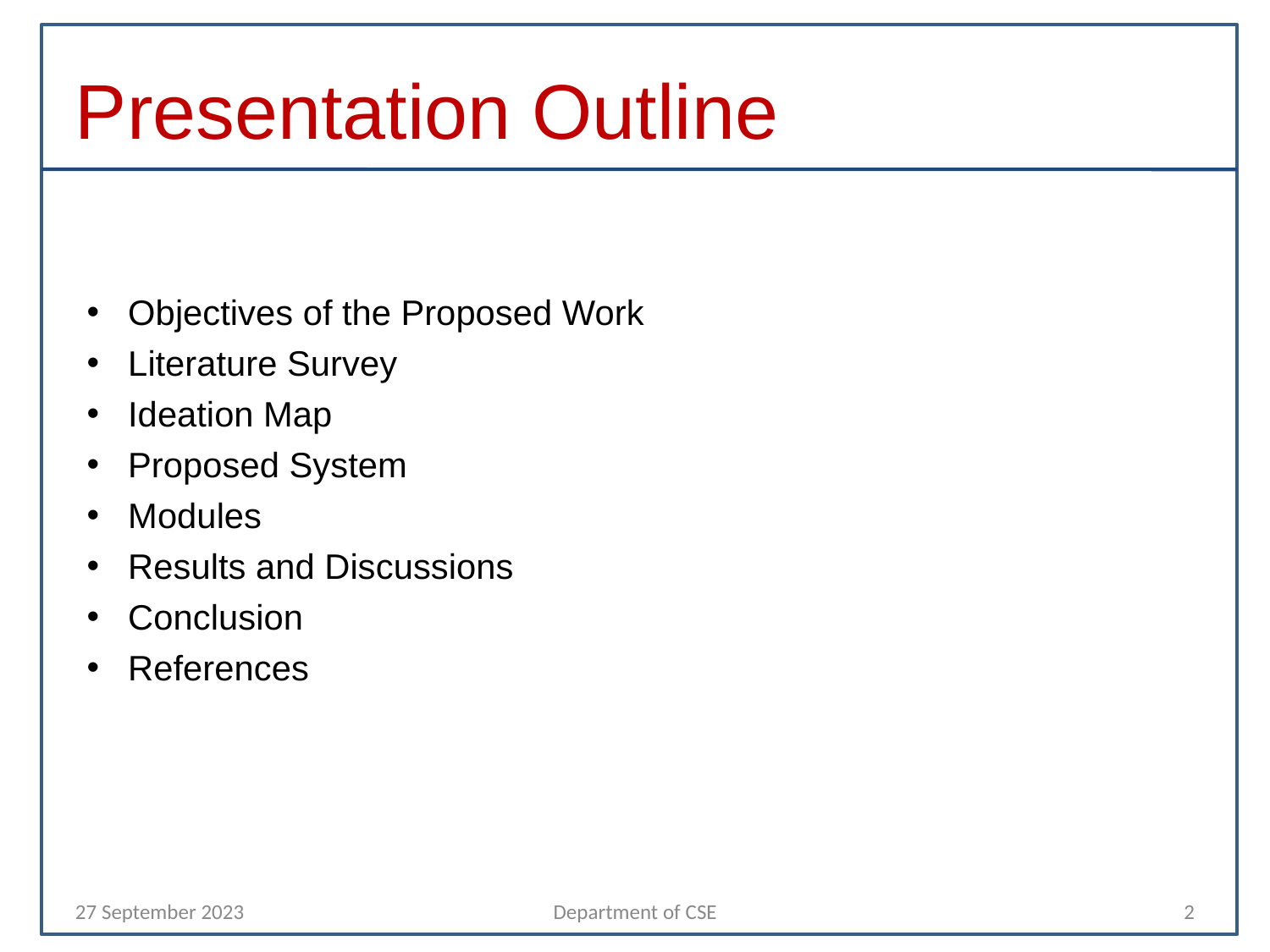

# Presentation Outline

Objectives of the Proposed Work
Literature Survey
Ideation Map
Proposed System
Modules
Results and Discussions
Conclusion
References

27 September 2023
Department of CSE
2